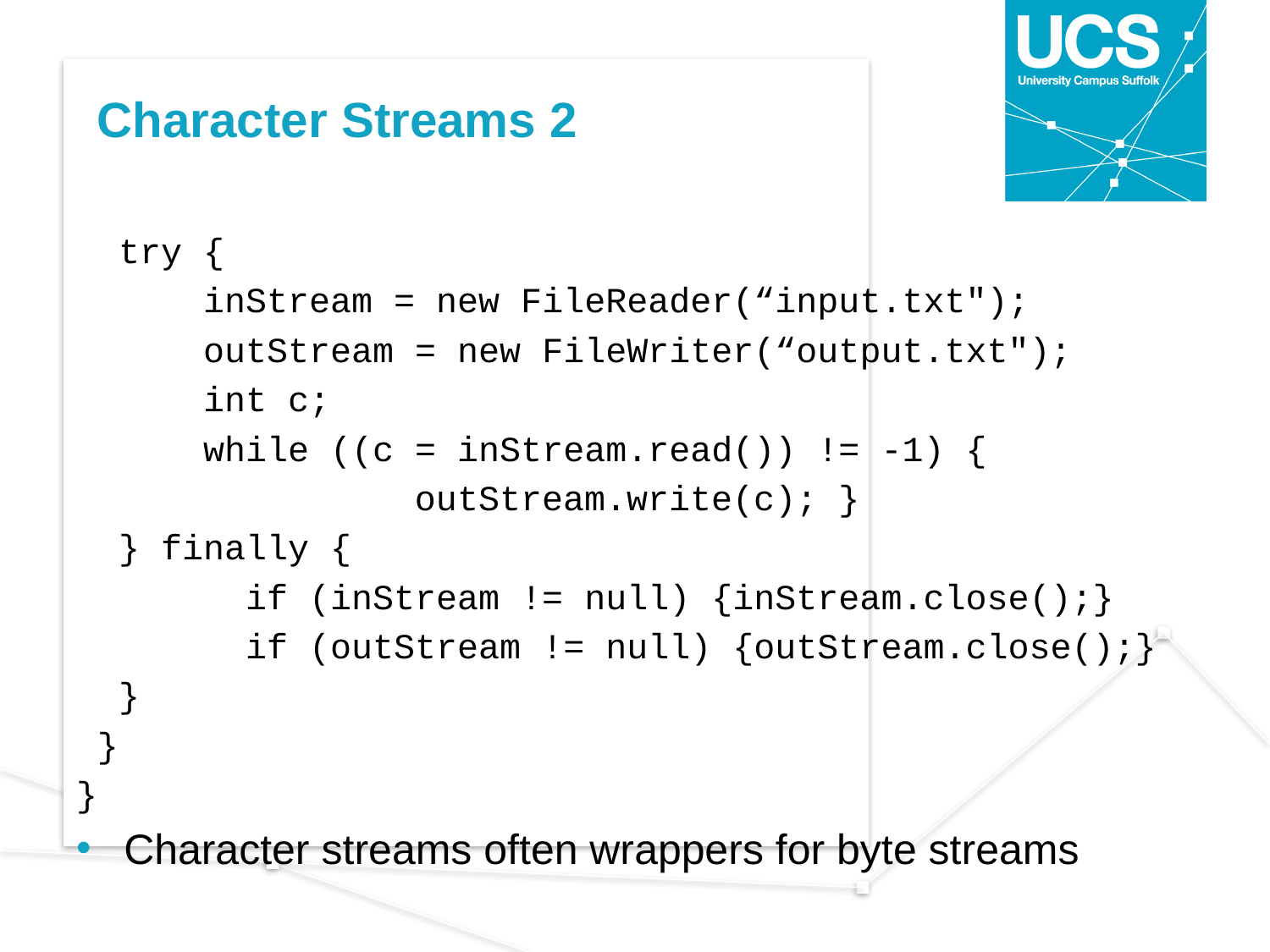

# Character Streams 2
  try {
      inStream = new FileReader(“input.txt");
      outStream = new FileWriter(“output.txt");
      int c;
      while ((c = inStream.read()) != -1) {
                outStream.write(c); }
  } finally {
        if (inStream != null) {inStream.close();}
        if (outStream != null) {outStream.close();}
  }
 }
}
Character streams often wrappers for byte streams